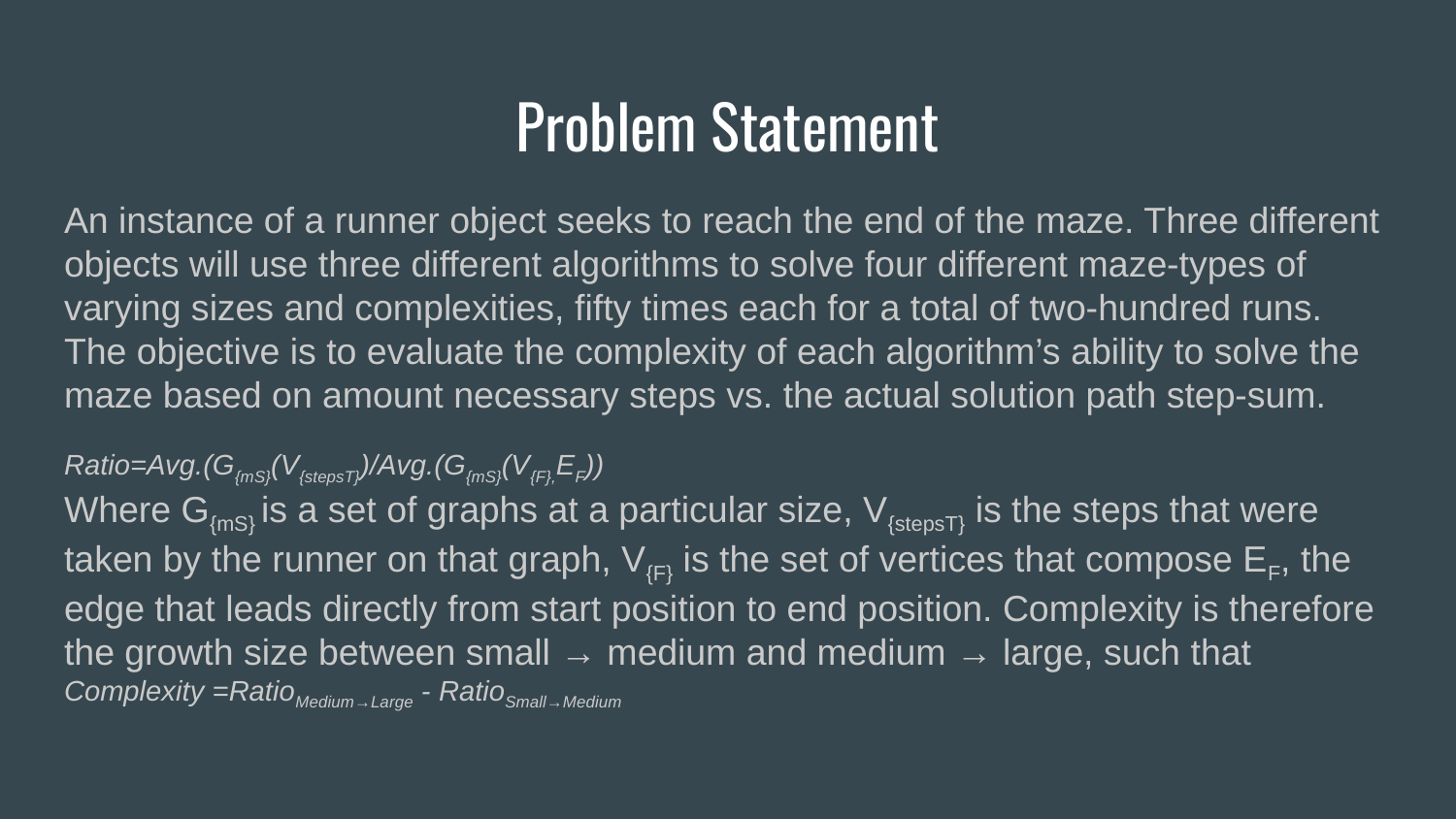

# Problem Statement
An instance of a runner object seeks to reach the end of the maze. Three different objects will use three different algorithms to solve four different maze-types of varying sizes and complexities, fifty times each for a total of two-hundred runs. The objective is to evaluate the complexity of each algorithm’s ability to solve the maze based on amount necessary steps vs. the actual solution path step-sum.
Ratio=Avg.(G{mS}(V{stepsT})/Avg.(G{mS}(V{F},EF))
Where G{mS} is a set of graphs at a particular size, V{stepsT} is the steps that were taken by the runner on that graph, V{F} is the set of vertices that compose EF, the edge that leads directly from start position to end position. Complexity is therefore the growth size between small → medium and medium → large, such that
Complexity =RatioMedium→Large - RatioSmall→Medium